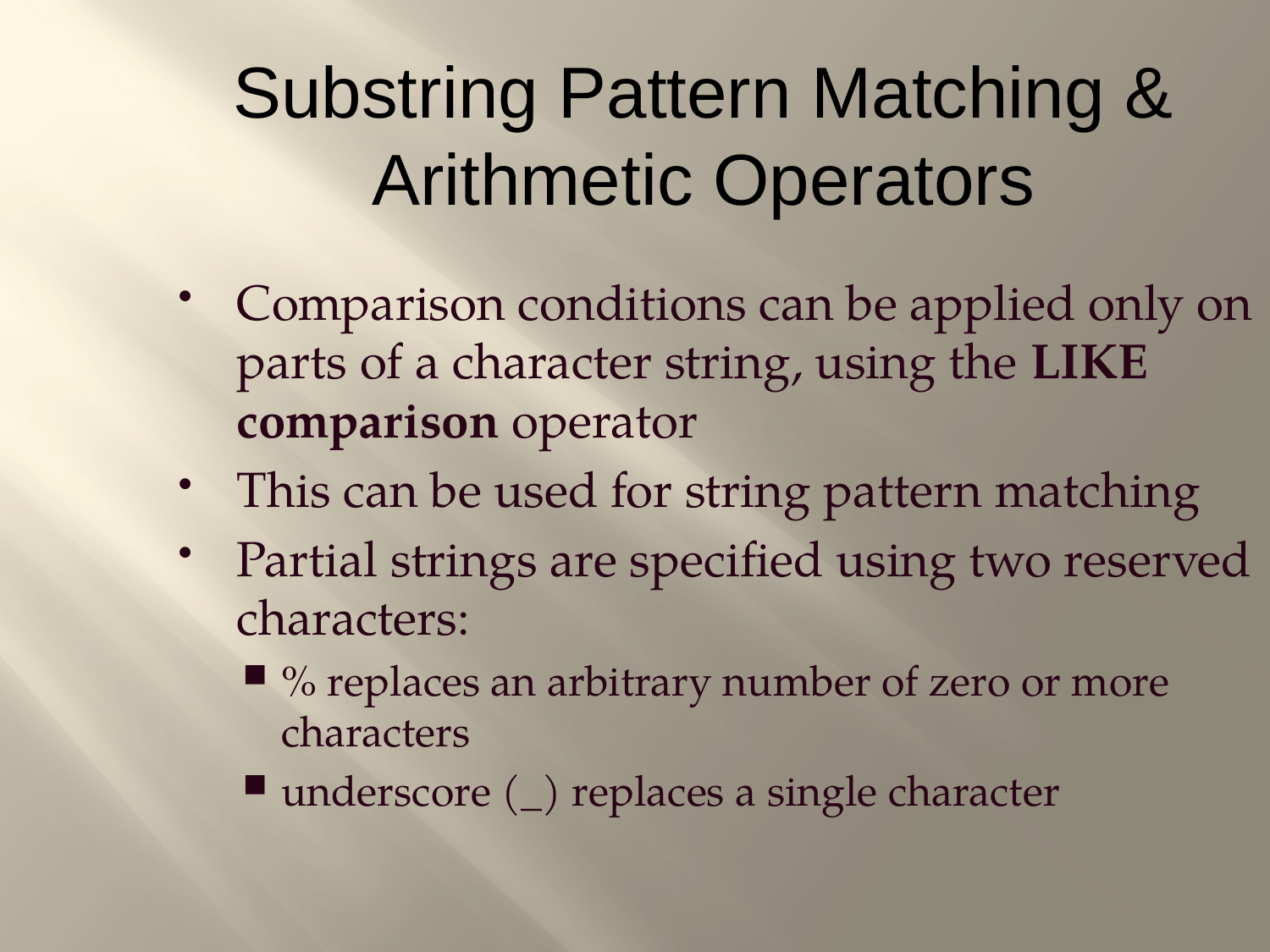

Substring Pattern Matching & Arithmetic Operators
Comparison conditions can be applied only on parts of a character string, using the LIKE comparison operator
This can be used for string pattern matching
Partial strings are specified using two reserved characters:
% replaces an arbitrary number of zero or more characters
underscore (_) replaces a single character